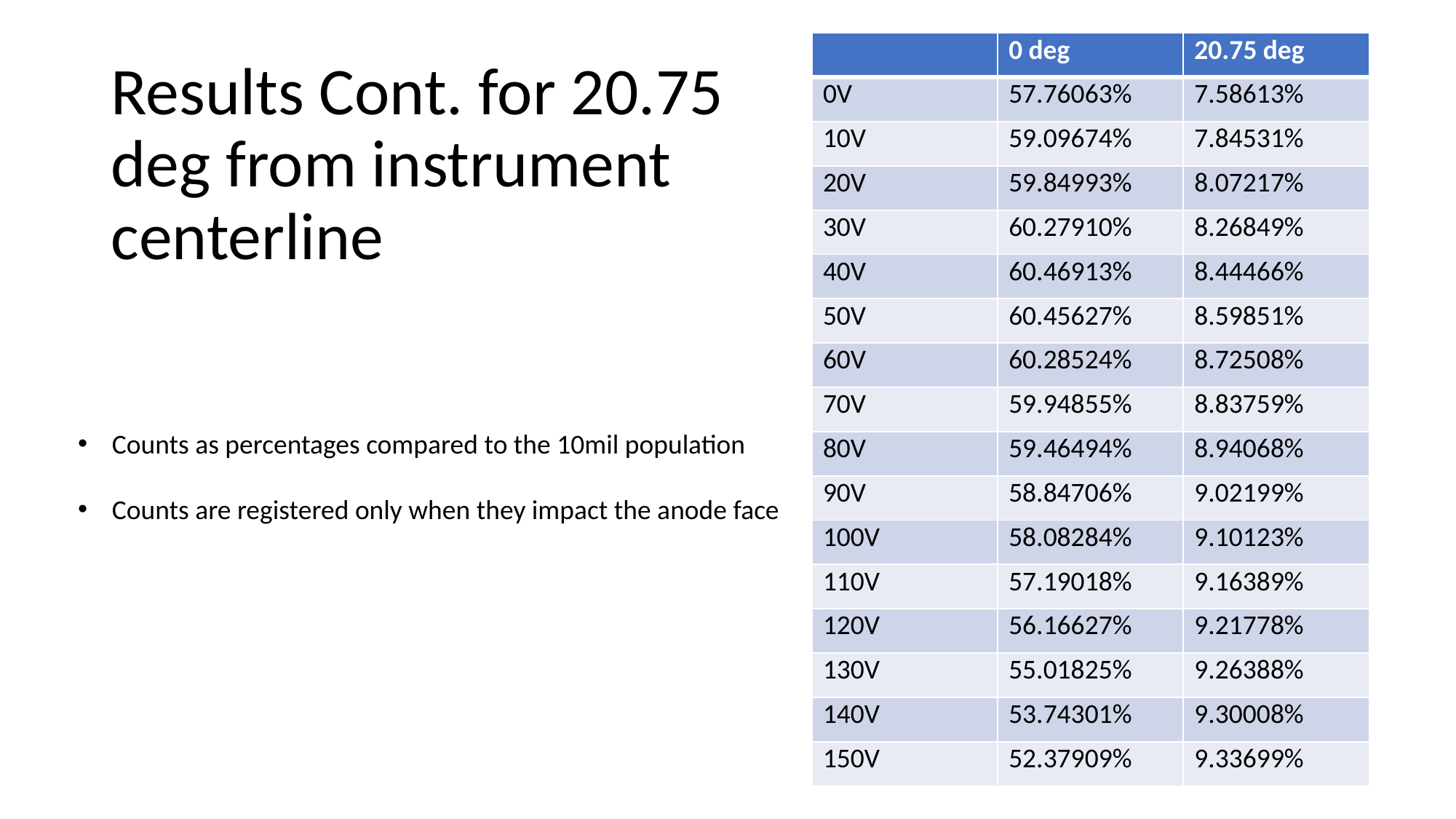

|  | 0 deg | 20.75 deg |
| --- | --- | --- |
| 0V | 57.76063% | 7.58613% |
| 10V | 59.09674% | 7.84531% |
| 20V | 59.84993% | 8.07217% |
| 30V | 60.27910% | 8.26849% |
| 40V | 60.46913% | 8.44466% |
| 50V | 60.45627% | 8.59851% |
| 60V | 60.28524% | 8.72508% |
| 70V | 59.94855% | 8.83759% |
| 80V | 59.46494% | 8.94068% |
| 90V | 58.84706% | 9.02199% |
| 100V | 58.08284% | 9.10123% |
| 110V | 57.19018% | 9.16389% |
| 120V | 56.16627% | 9.21778% |
| 130V | 55.01825% | 9.26388% |
| 140V | 53.74301% | 9.30008% |
| 150V | 52.37909% | 9.33699% |
# Results Cont. for 20.75 deg from instrument centerline
Counts as percentages compared to the 10mil population

Counts are registered only when they impact the anode face